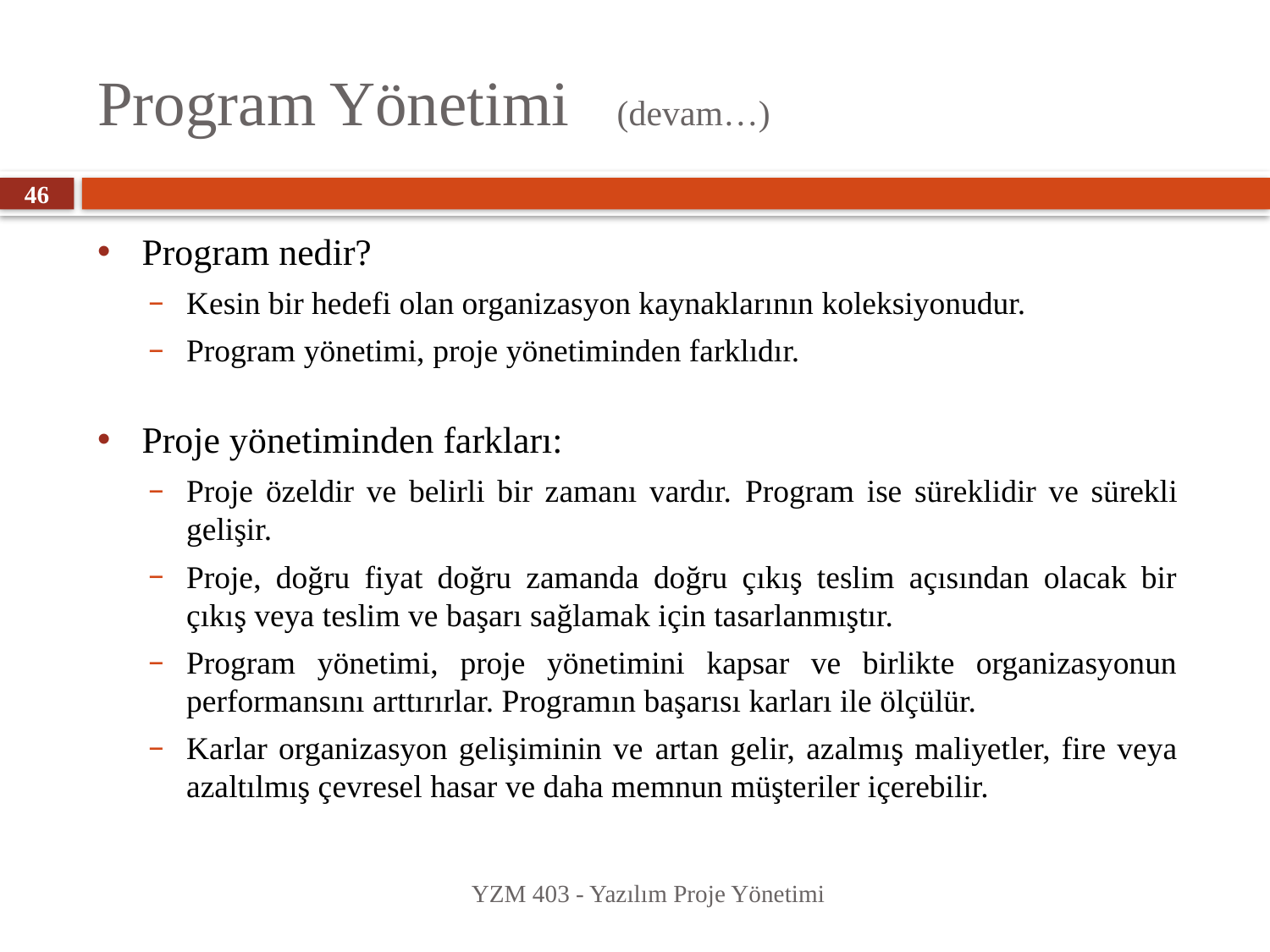

# Program Yönetimi   (devam…)
46
Program nedir?
Kesin bir hedefi olan organizasyon kaynaklarının koleksiyonudur.
Program yönetimi, proje yönetiminden farklıdır.

Proje yönetiminden farkları:
Proje özeldir ve belirli bir zamanı vardır. Program ise süreklidir ve sürekli gelişir.
Proje, doğru fiyat doğru zamanda doğru çıkış teslim açısından olacak bir çıkış veya teslim ve başarı sağlamak için tasarlanmıştır.
Program yönetimi, proje yönetimini kapsar ve birlikte organizasyonun performansını arttırırlar. Programın başarısı karları ile ölçülür.
Karlar organizasyon gelişiminin ve artan gelir, azalmış maliyetler, fire veya azaltılmış çevresel hasar ve daha memnun müşteriler içerebilir.

YZM 403 - Yazılım Proje Yönetimi